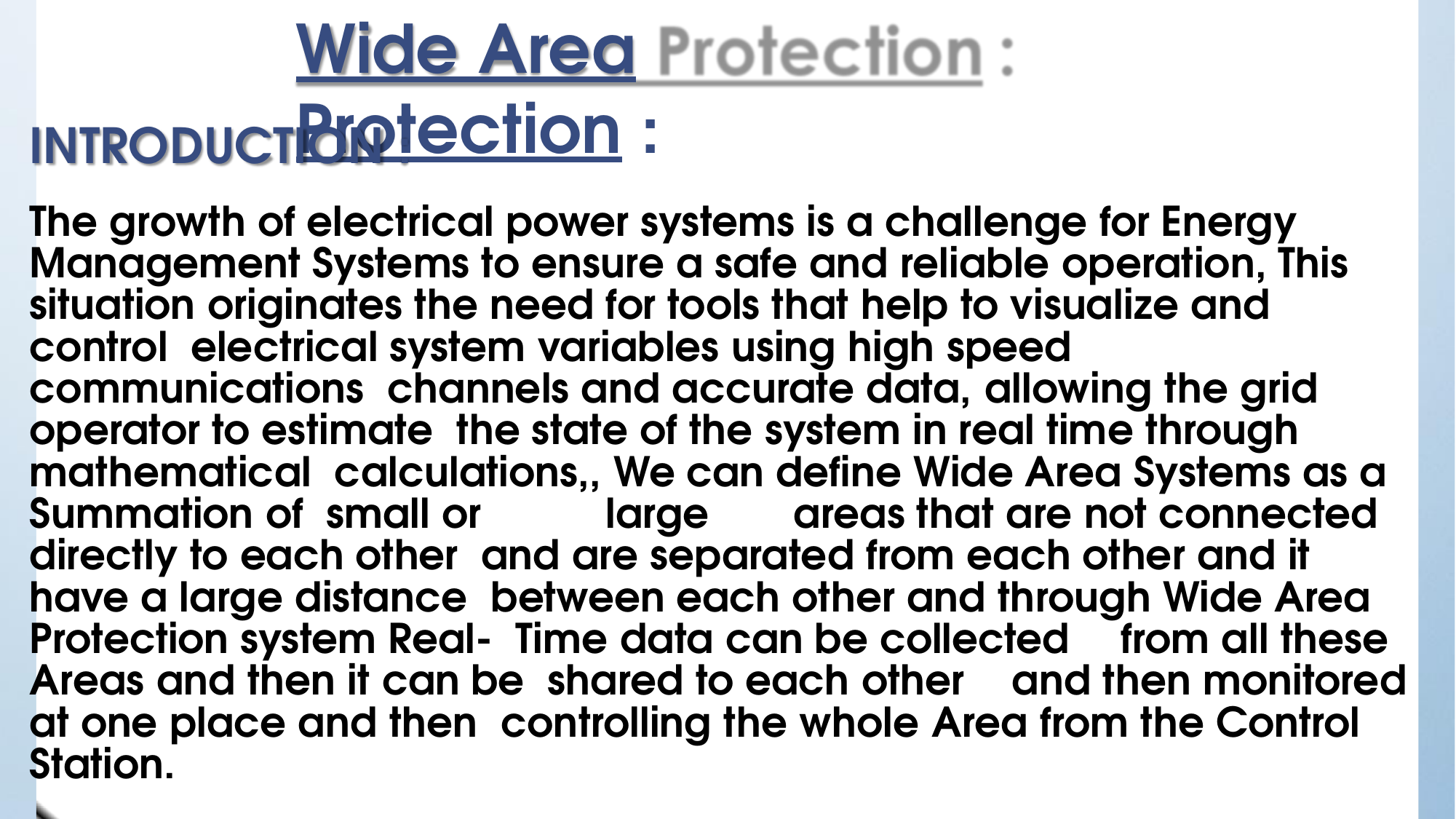

# Wide Area Protection :

INTRODUCTION :
The growth of electrical power systems is a challenge for Energy  Management Systems to ensure a safe and reliable operation, This  situation originates the need for tools that help to visualize and control  electrical system variables using high speed communications  channels and accurate data, allowing the grid operator to estimate  the state of the system in real time through mathematical  calculations,, We can define Wide Area Systems as a Summation of  small or	large	areas that are not connected directly to each other  and are separated from each other and it have a large distance  between each other and through Wide Area Protection system Real-  Time data can be collected	from all these Areas and then it can be  shared to each other	and then monitored at one place and then  controlling the whole Area from the Control Station.